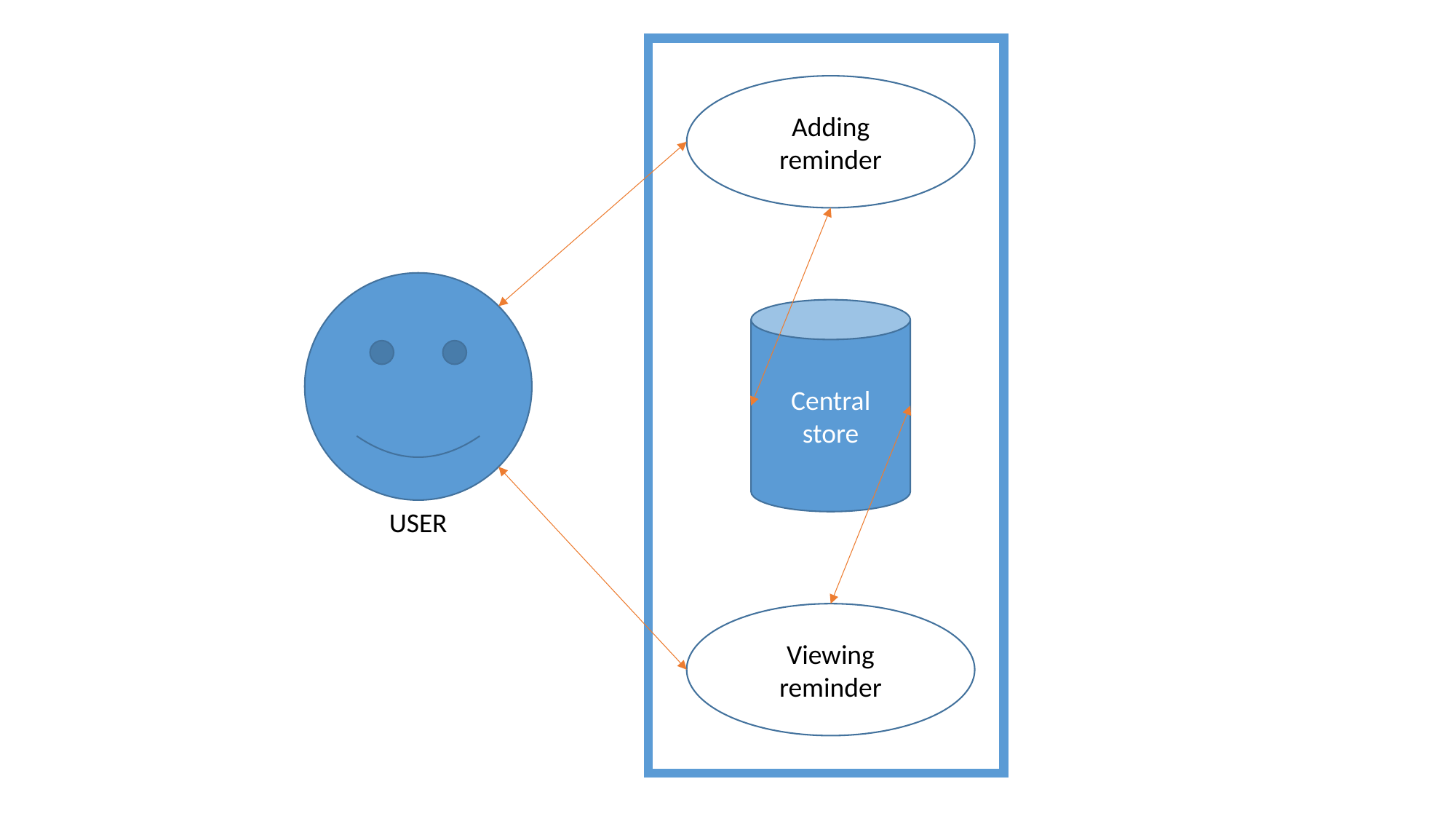

Adding reminder

Central store
USER
Viewing reminder